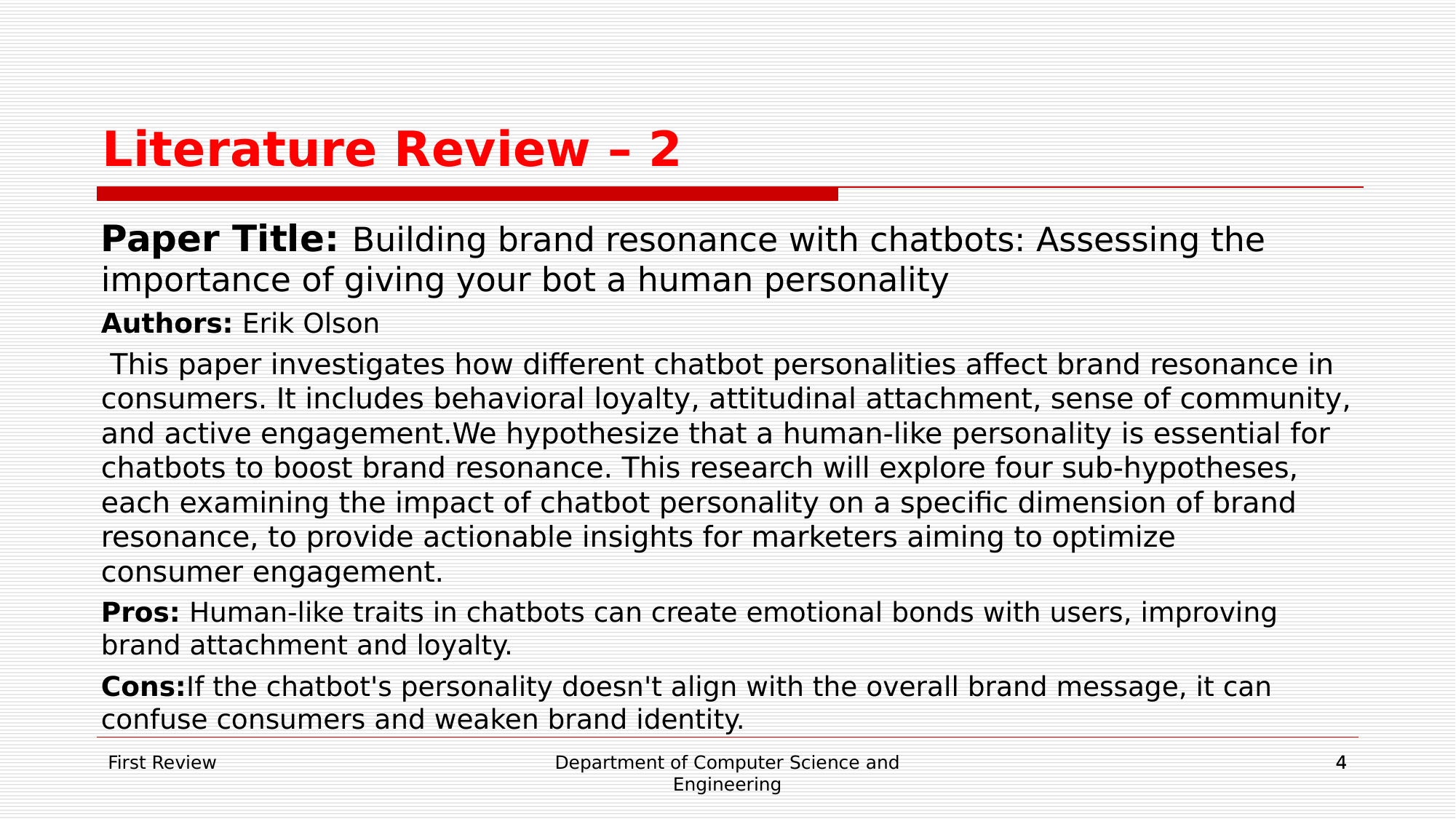

Literature Review – 2
Paper Title: Building brand resonance with chatbots: Assessing the importance of giving your bot a human personality
Authors: Erik Olson
 This paper investigates how different chatbot personalities affect brand resonance in consumers. It includes behavioral loyalty, attitudinal attachment, sense of community, and active engagement.We hypothesize that a human-like personality is essential for chatbots to boost brand resonance. This research will explore four sub-hypotheses, each examining the impact of chatbot personality on a specific dimension of brand resonance, to provide actionable insights for marketers aiming to optimize consumer engagement.
Pros: Human-like traits in chatbots can create emotional bonds with users, improving brand attachment and loyalty.
Cons:If the chatbot's personality doesn't align with the overall brand message, it can confuse consumers and weaken brand identity.

First Review
Department of Computer Science and Engineering
4
4